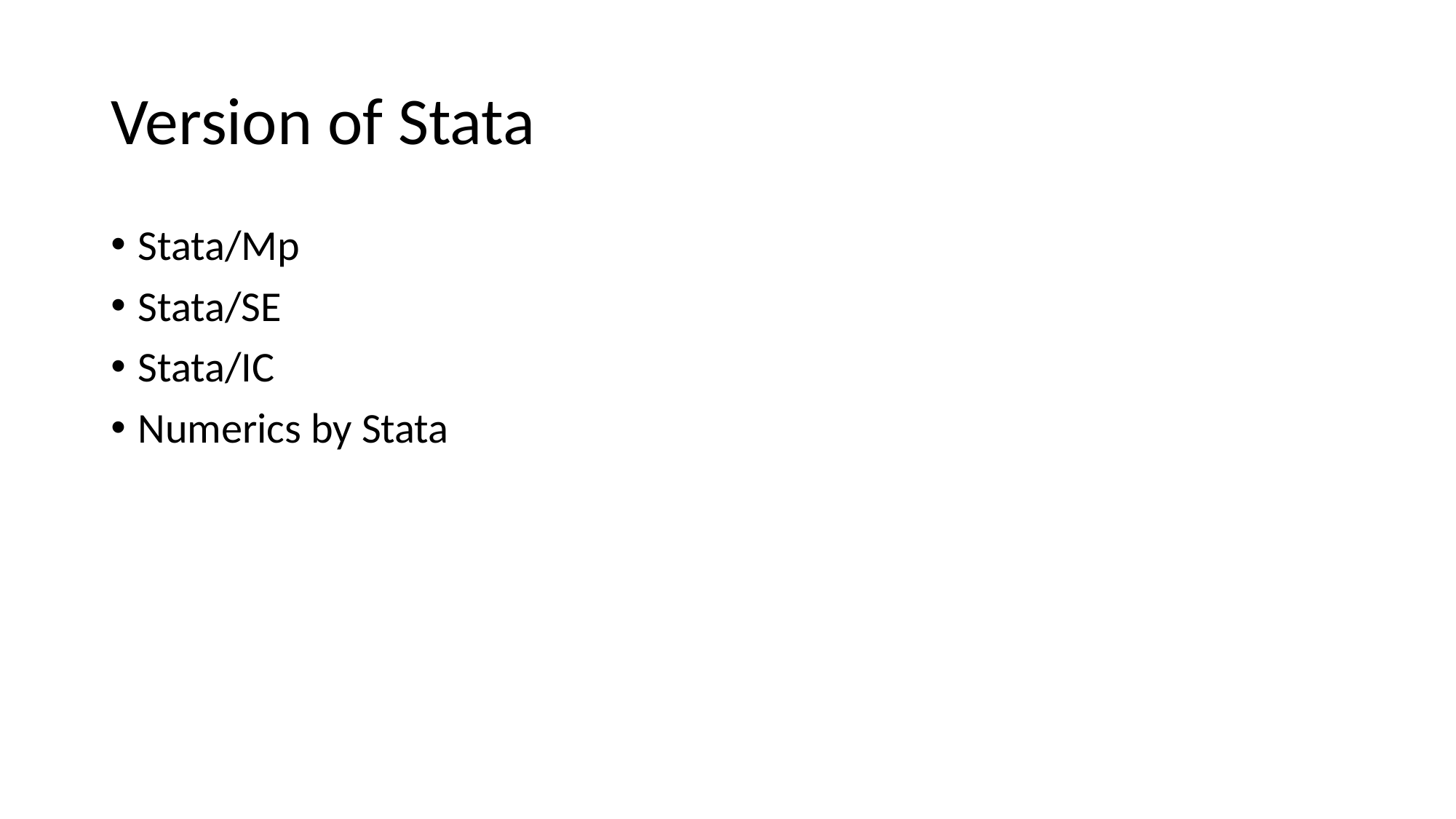

# Version of Stata
Stata/Mp
Stata/SE
Stata/IC
Numerics by Stata